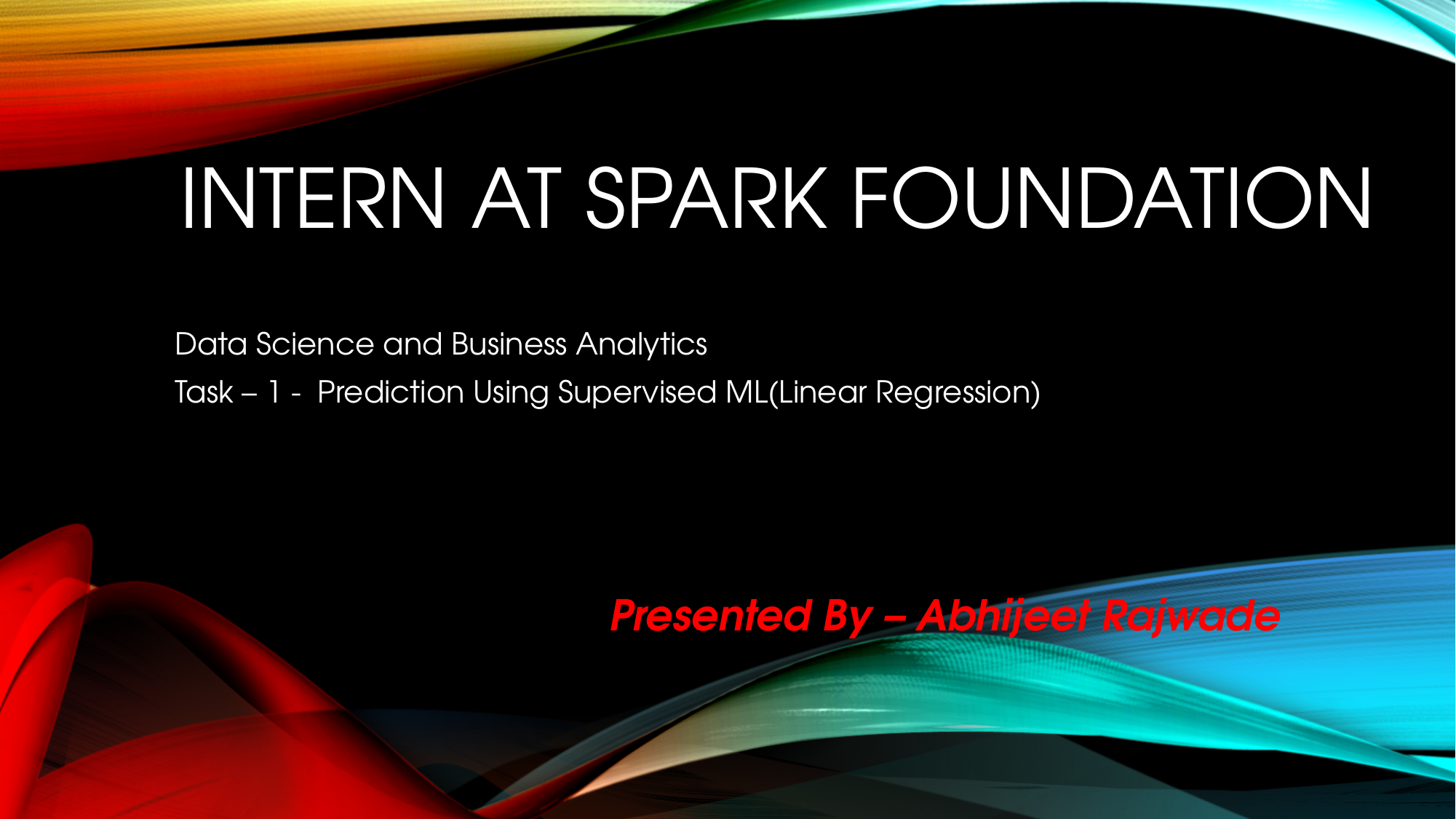

# Intern at Spark Foundation
Data Science and Business Analytics
Task – 1 -  Prediction Using Supervised ML(Linear Regression)

Presented By – Abhijeet Rajwade